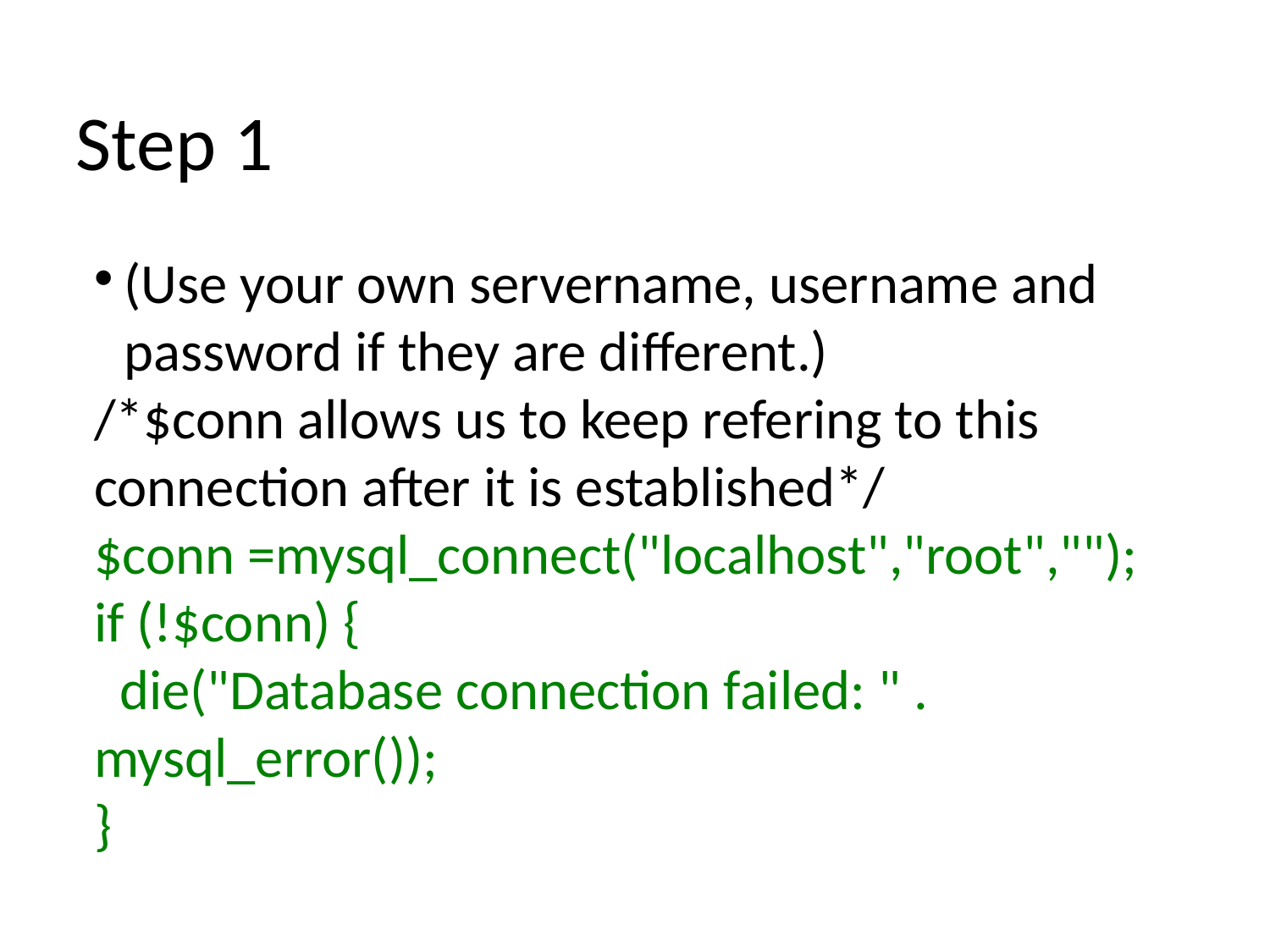

Step 1
(Use your own servername, username and password if they are different.)
/*$conn allows us to keep refering to this connection after it is established*/
$conn =mysql_connect("localhost","root","");
if (!$conn) {
  die("Database connection failed: " . mysql_error());
}